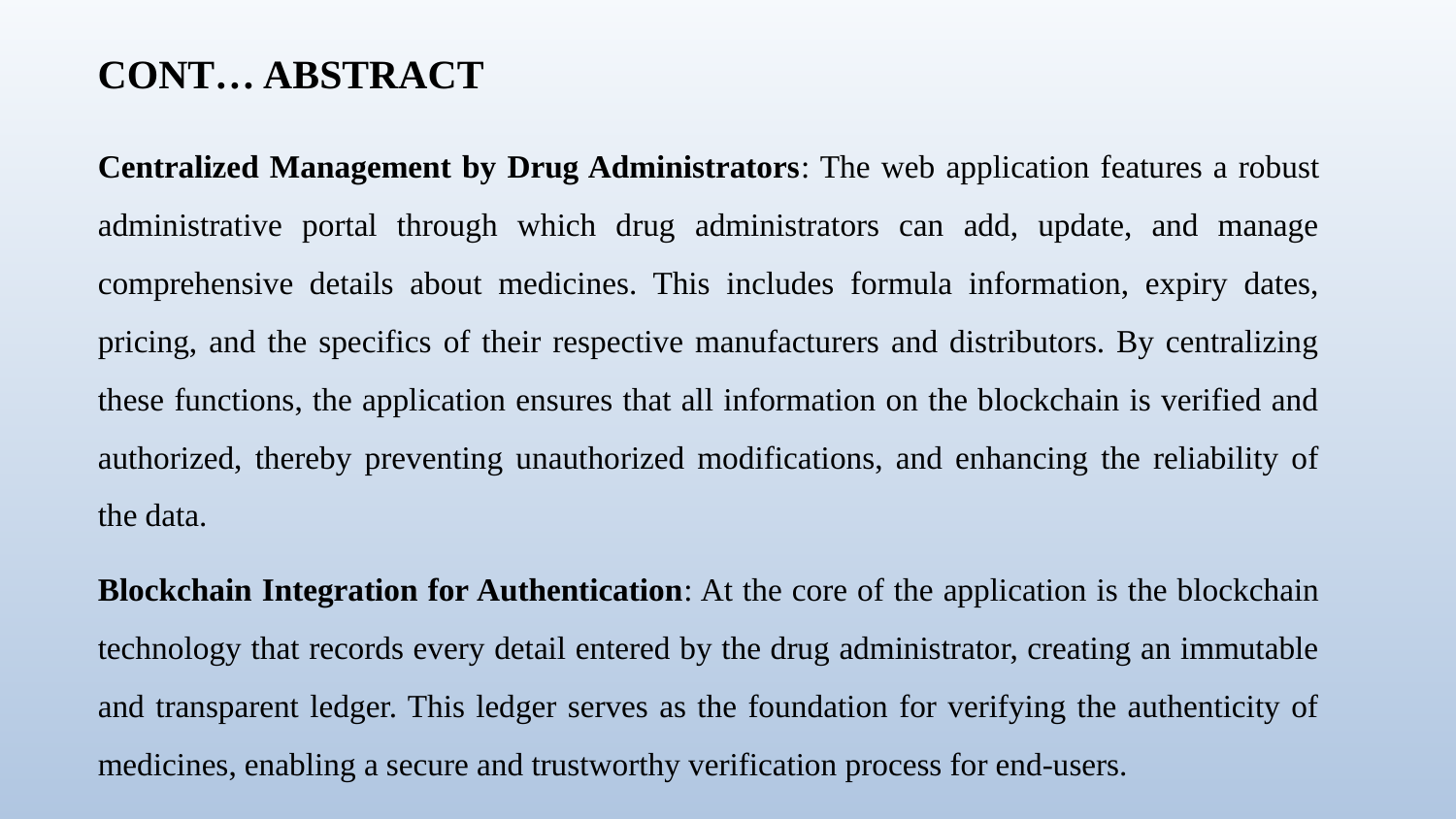

CONT… ABSTRACT
Centralized Management by Drug Administrators: The web application features a robust administrative portal through which drug administrators can add, update, and manage comprehensive details about medicines. This includes formula information, expiry dates, pricing, and the specifics of their respective manufacturers and distributors. By centralizing these functions, the application ensures that all information on the blockchain is verified and authorized, thereby preventing unauthorized modifications, and enhancing the reliability of the data.
Blockchain Integration for Authentication: At the core of the application is the blockchain technology that records every detail entered by the drug administrator, creating an immutable and transparent ledger. This ledger serves as the foundation for verifying the authenticity of medicines, enabling a secure and trustworthy verification process for end-users.